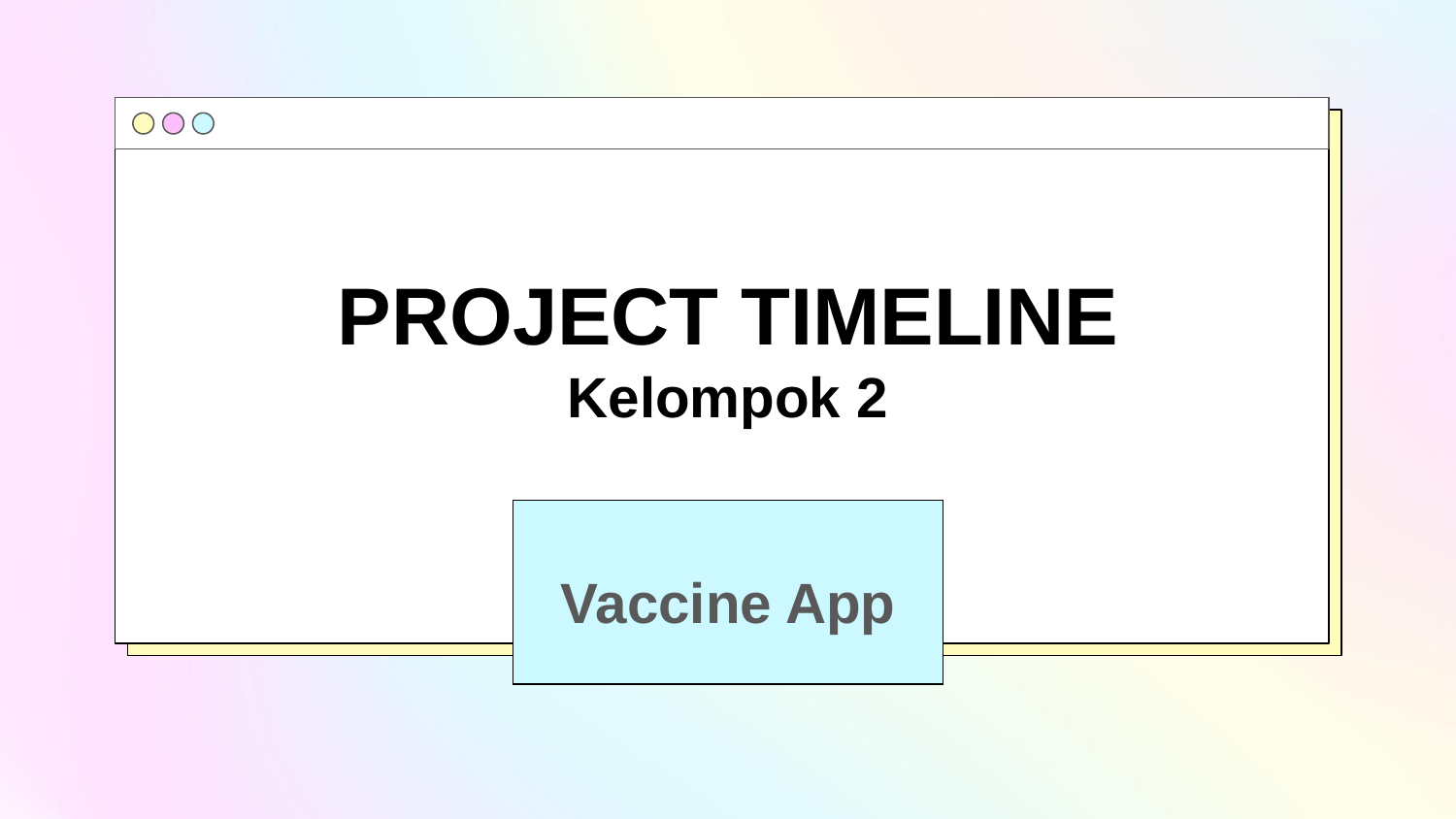

# PROJECT TIMELINE Kelompok 2

Vaccine App